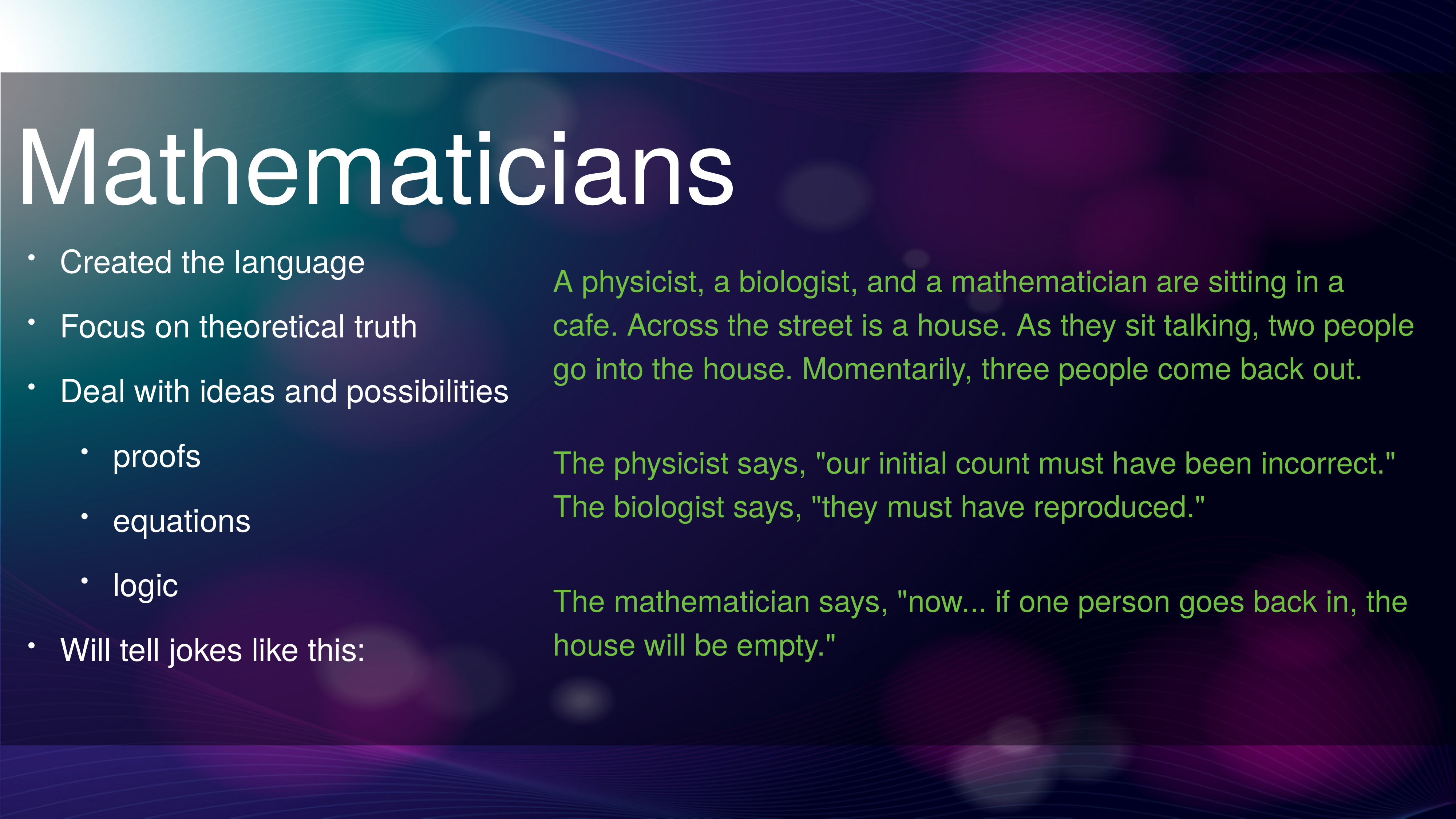

Mathematicians
A physicist, a biologist, and a mathematician are sitting in a cafe. Across the street is a house. As they sit talking, two people go into the house. Momentarily, three people come back out.
The physicist says, "our initial count must have been incorrect."
The biologist says, "they must have reproduced."
The mathematician says, "now... if one person goes back in, the house will be empty."
Created the language
Focus on theoretical truth
Deal with ideas and possibilities
proofs
equations
logic
Will tell jokes like this: